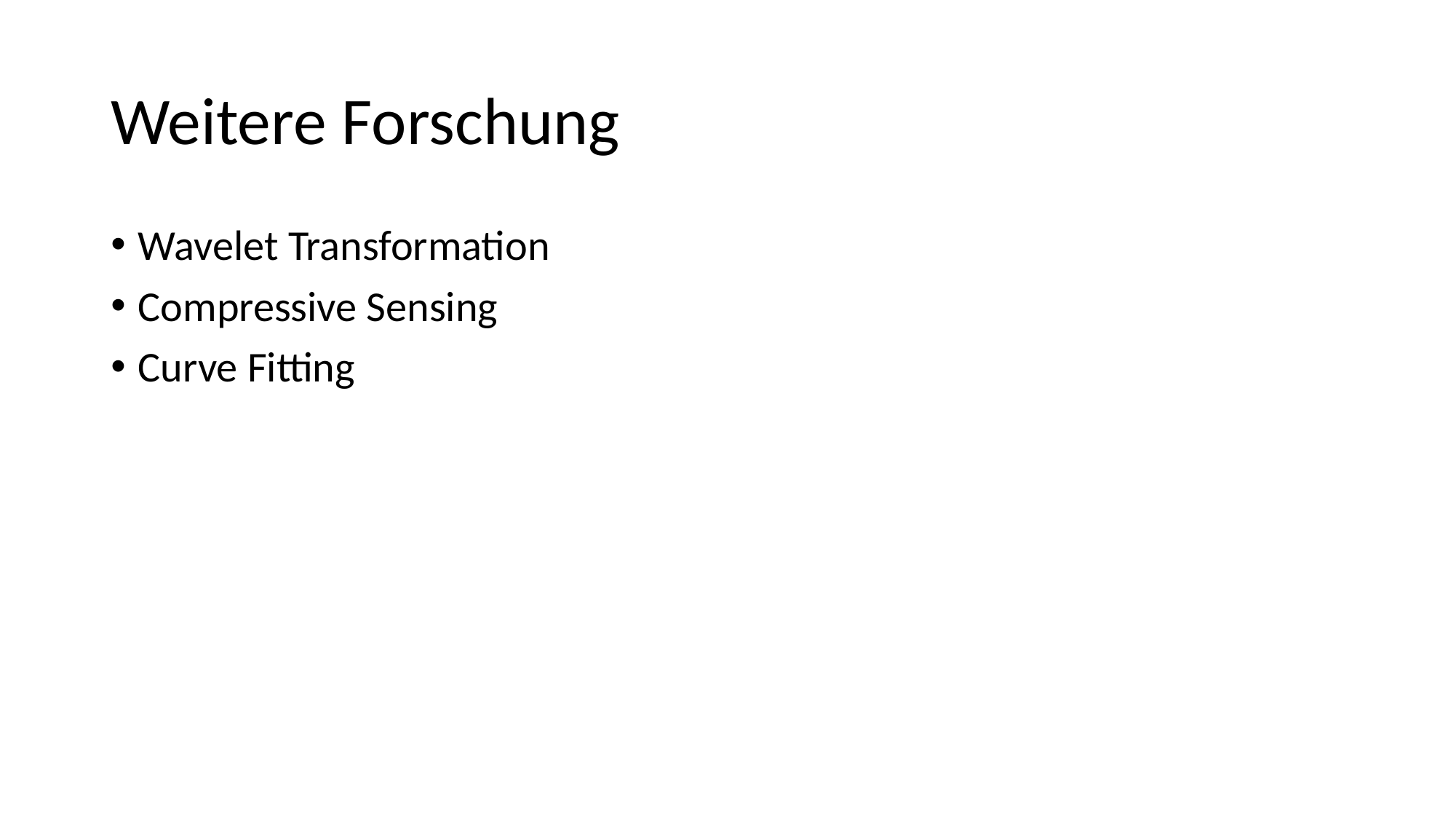

# Weitere Forschung
Wavelet Transformation
Compressive Sensing
Curve Fitting